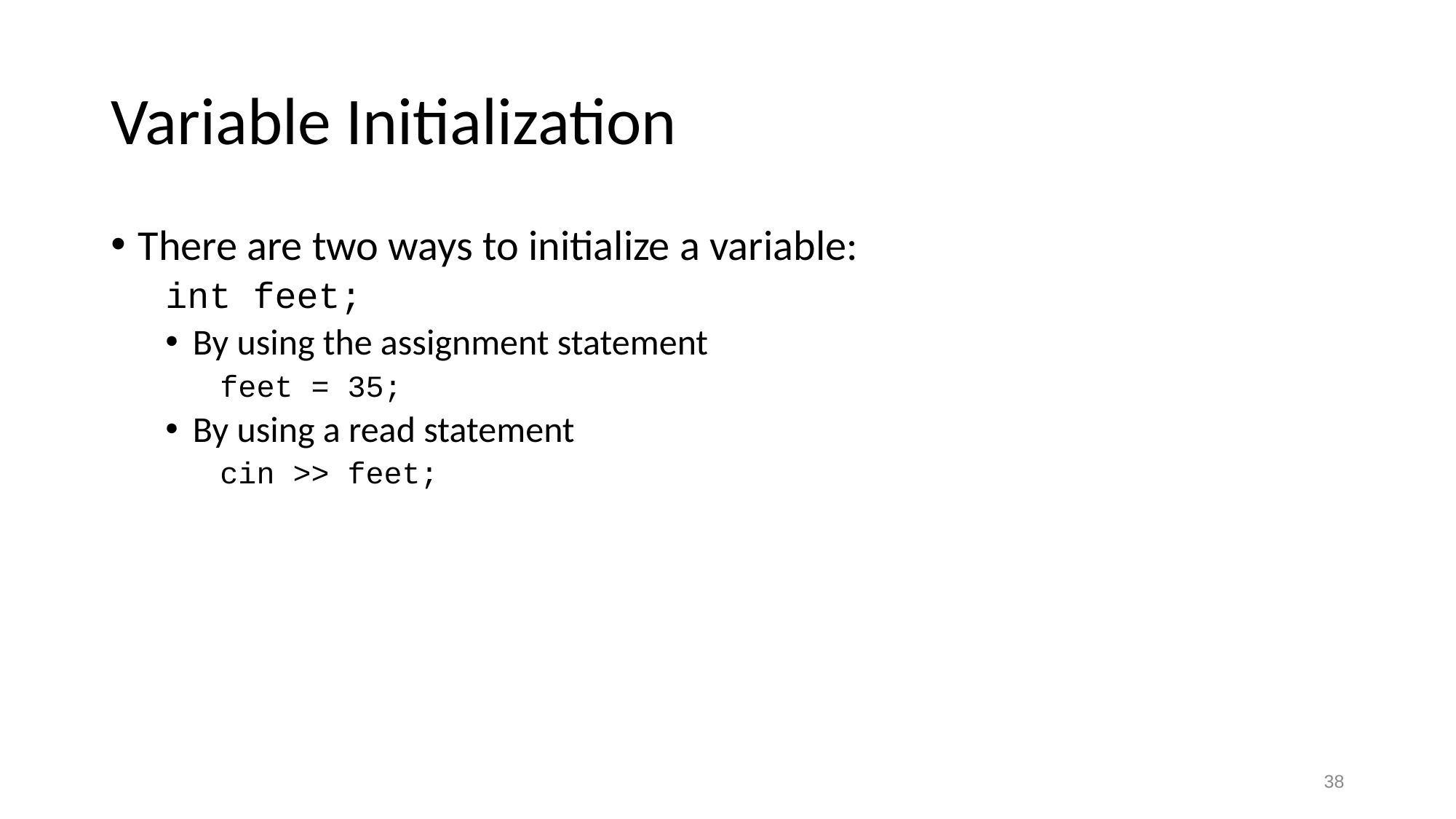

# Variable Initialization
There are two ways to initialize a variable:
int feet;
By using the assignment statement
feet = 35;
By using a read statement
cin >> feet;

38